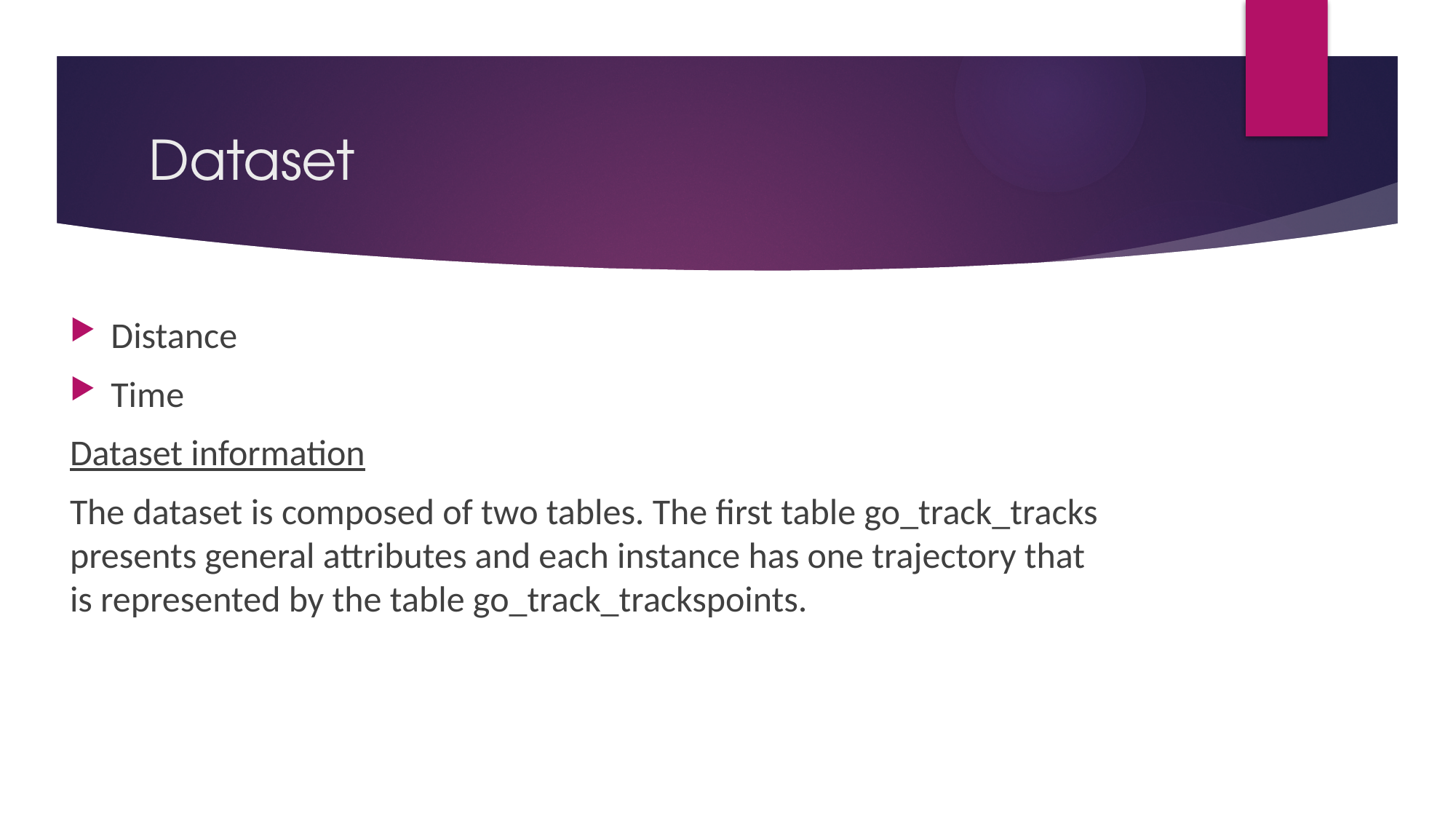

# Dataset
Distance
Time
Dataset information
The dataset is composed of two tables. The first table go_track_tracks presents general attributes and each instance has one trajectory that is represented by the table go_track_trackspoints.